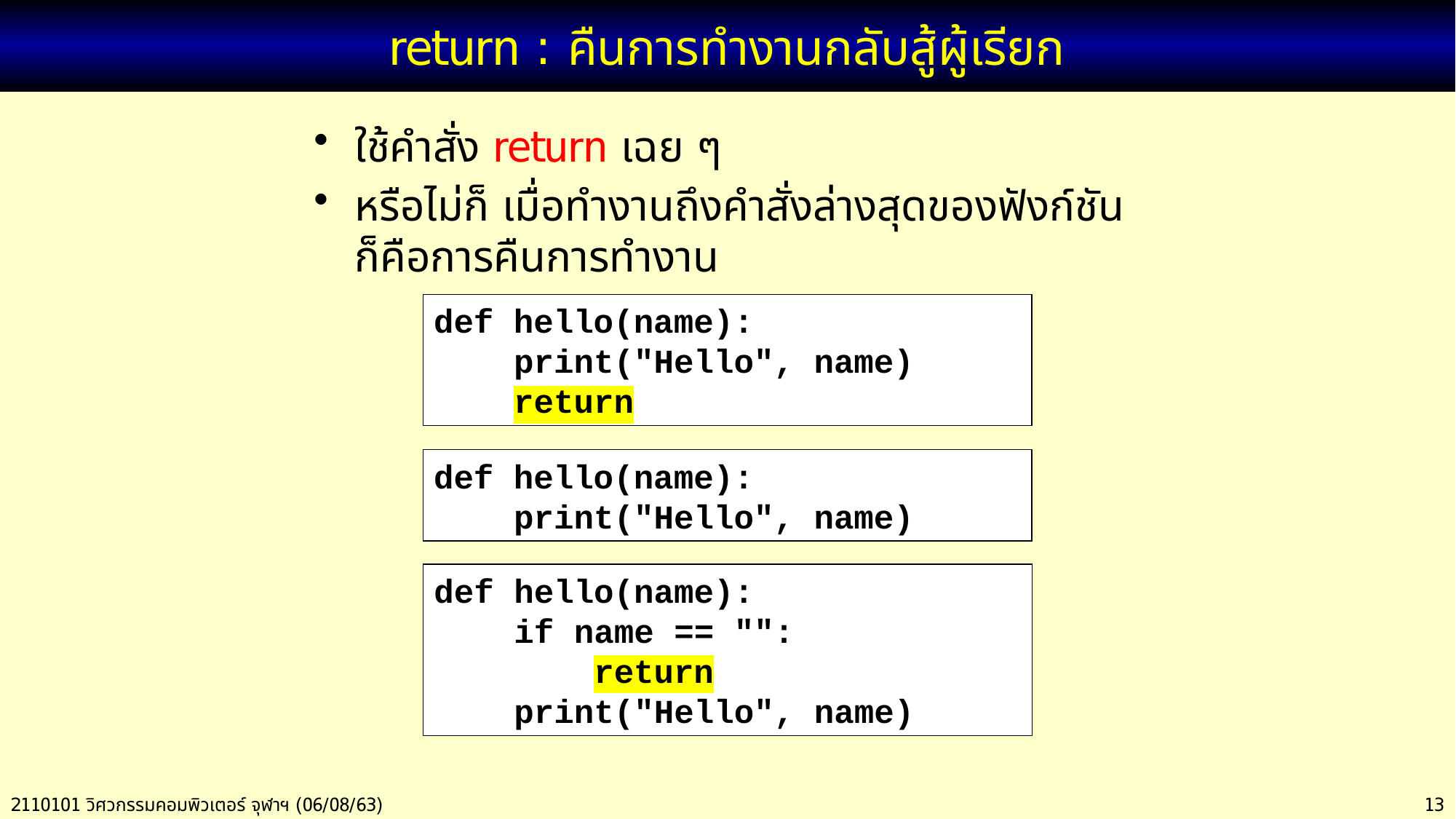

# return : คืนการทำงานกลับสู้ผู้เรียก
ใช้คำสั่ง return เฉย ๆ
หรือไม่ก็ เมื่อทำงานถึงคำสั่งล่างสุดของฟังก์ชัน
ก็คือการคืนการทำงาน
def hello(name):
    print("Hello", name)
    return
def hello(name):
    print("Hello", name)
def hello(name):
    if name == "":
        return
    print("Hello", name)